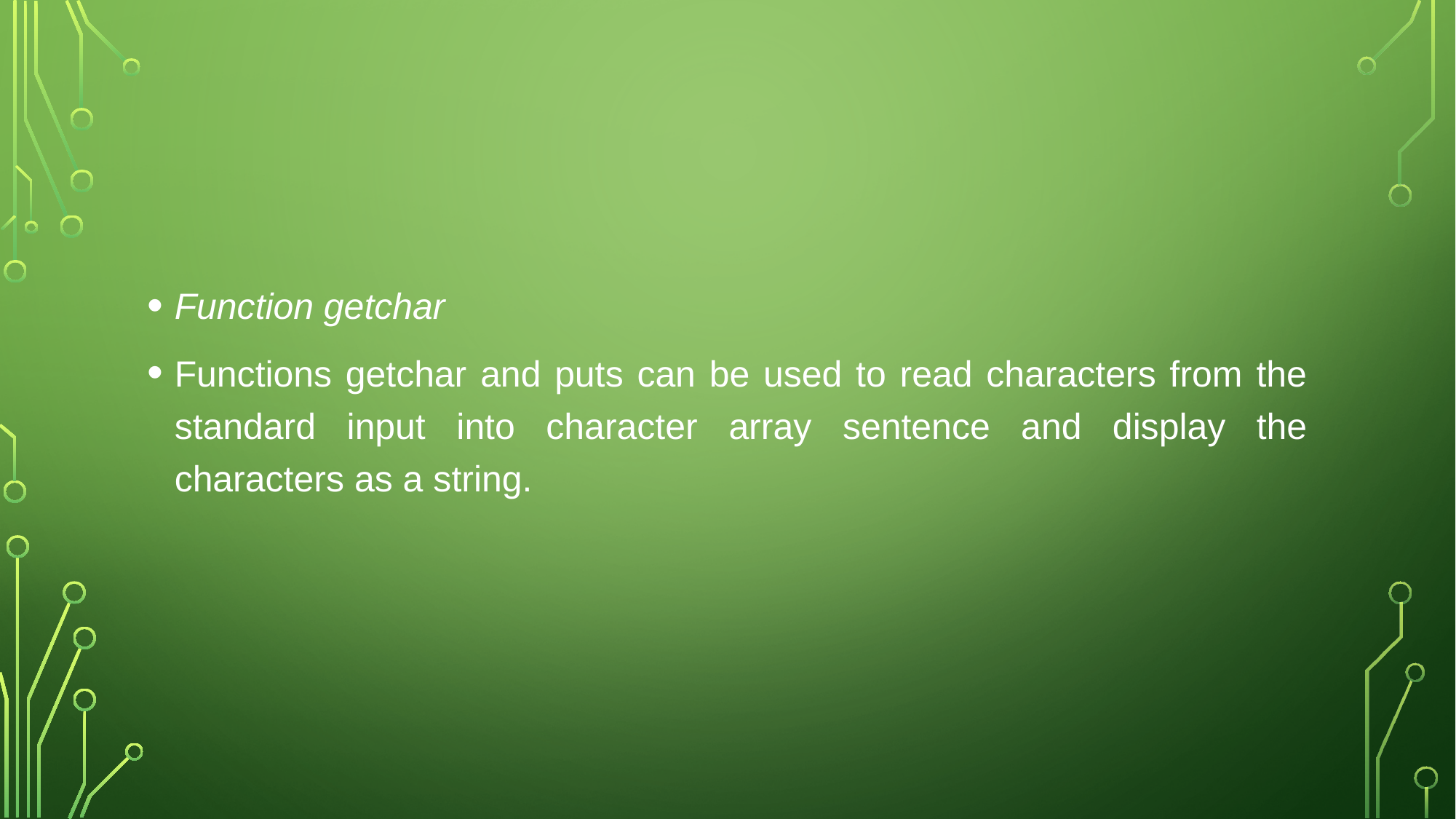

#
Function getchar
Functions getchar and puts can be used to read characters from the standard input into character array sentence and display the characters as a string.